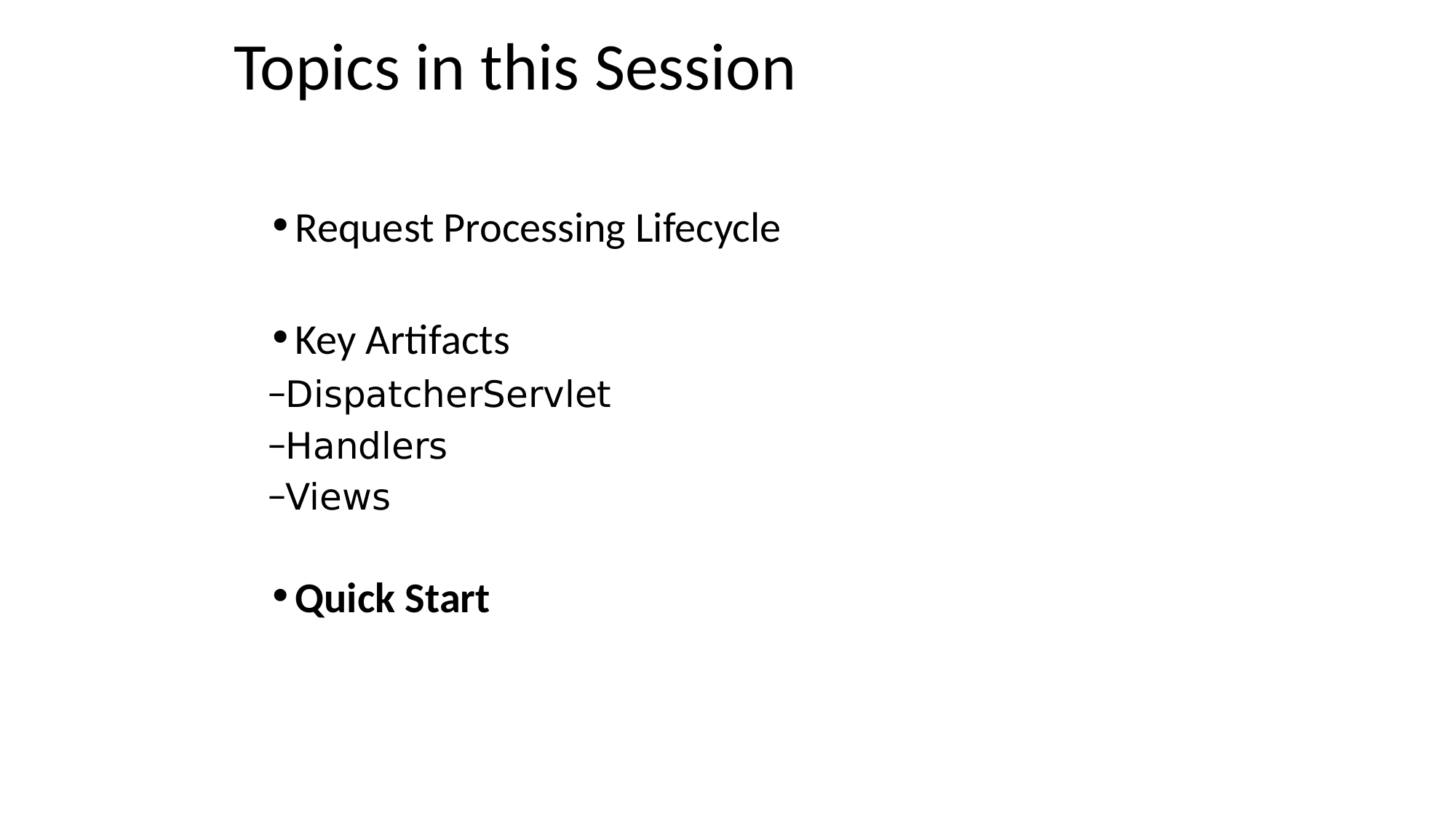

Topics in this Session
Request Processing Lifecycle
Key Artifacts
DispatcherServlet
Handlers
Views
Quick Start